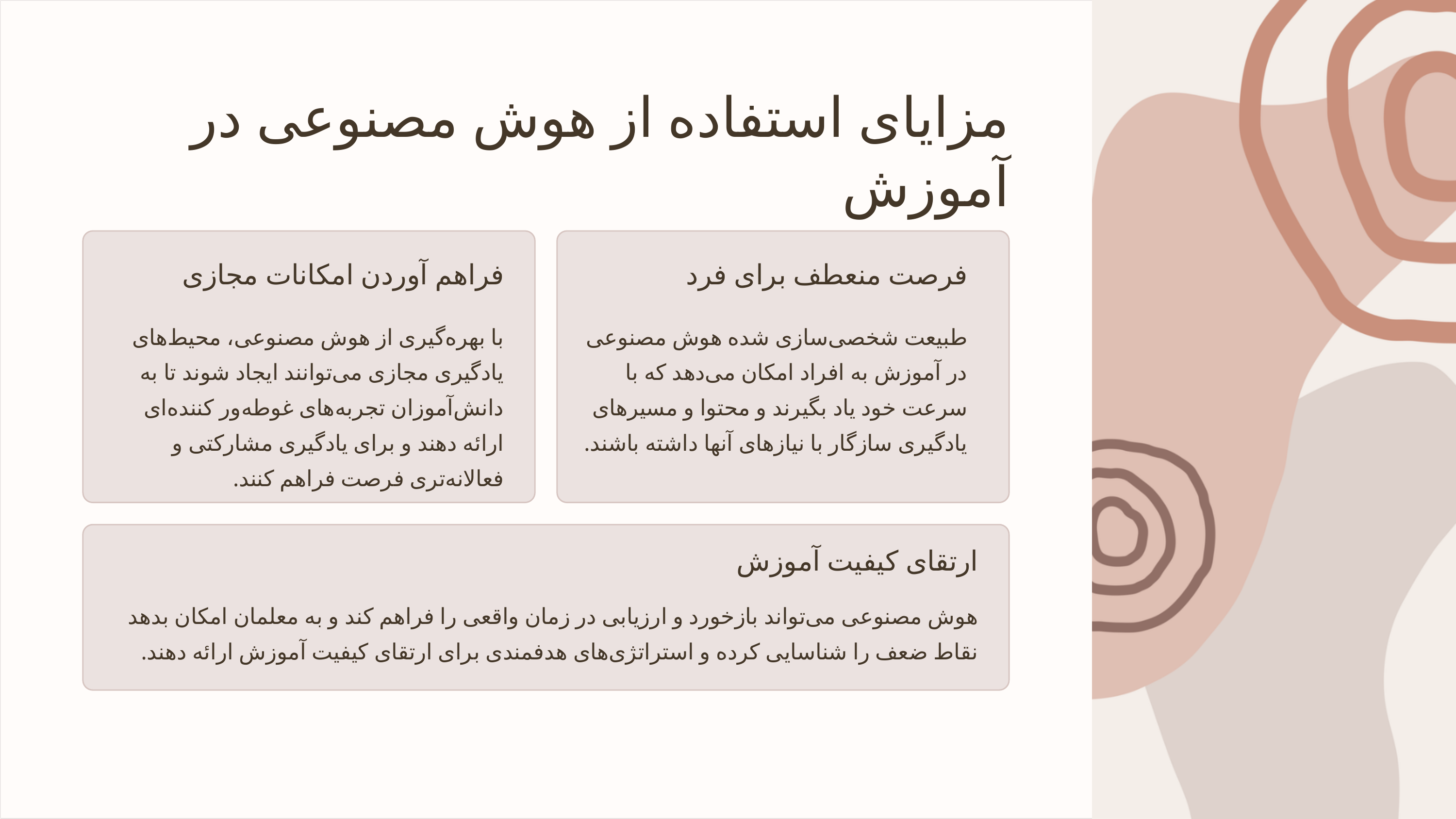

مزایای استفاده از هوش مصنوعی در آموزش

فراهم آوردن امکانات مجازی
فرصت منعطف برای فرد
با بهره‌گیری از هوش مصنوعی، محیط‌های یادگیری مجازی می‌توانند ایجاد شوند تا به دانش‌آموزان تجربه‌های غوطه‌ور کننده‌ای ارائه دهند و برای یادگیری مشارکتی و فعالانه‌تری فرصت فراهم کنند.
طبیعت شخصی‌سازی شده هوش مصنوعی در آموزش به افراد امکان می‌دهد که با سرعت خود یاد بگیرند و محتوا و مسیرهای یادگیری سازگار با نیازهای آنها داشته باشند.

ارتقای کیفیت آموزش
هوش مصنوعی می‌تواند بازخورد و ارزیابی در زمان واقعی را فراهم کند و به معلمان امکان بدهد نقاط ضعف را شناسایی کرده و استراتژی‌های هدفمندی برای ارتقای کیفیت آموزش ارائه دهند.